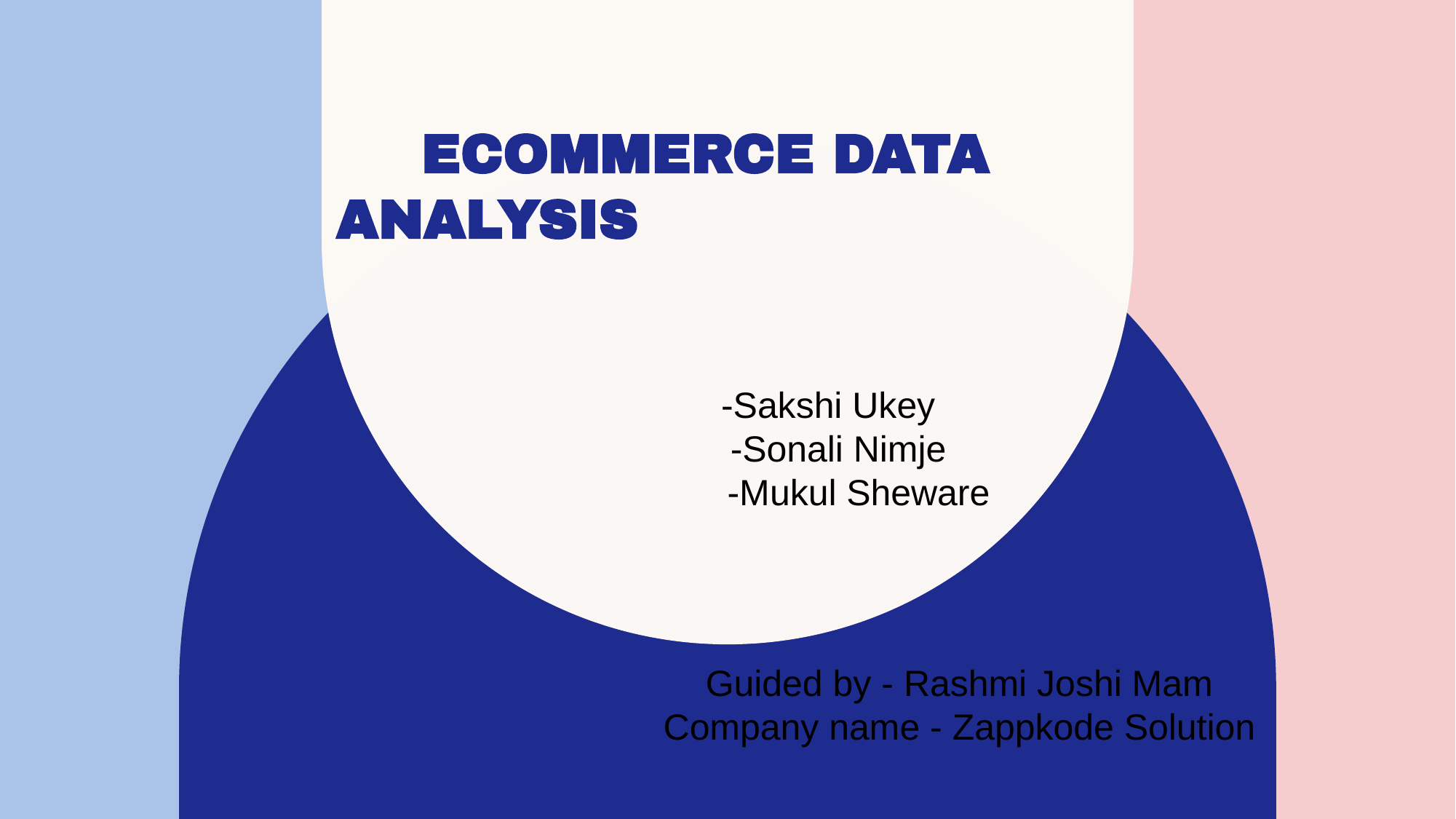

# eCommerce Data Analysis
-Sakshi Ukey
  -Sonali Nimje
      -Mukul Sheware
Guided by - Rashmi Joshi Mam
Company name - Zappkode Solution